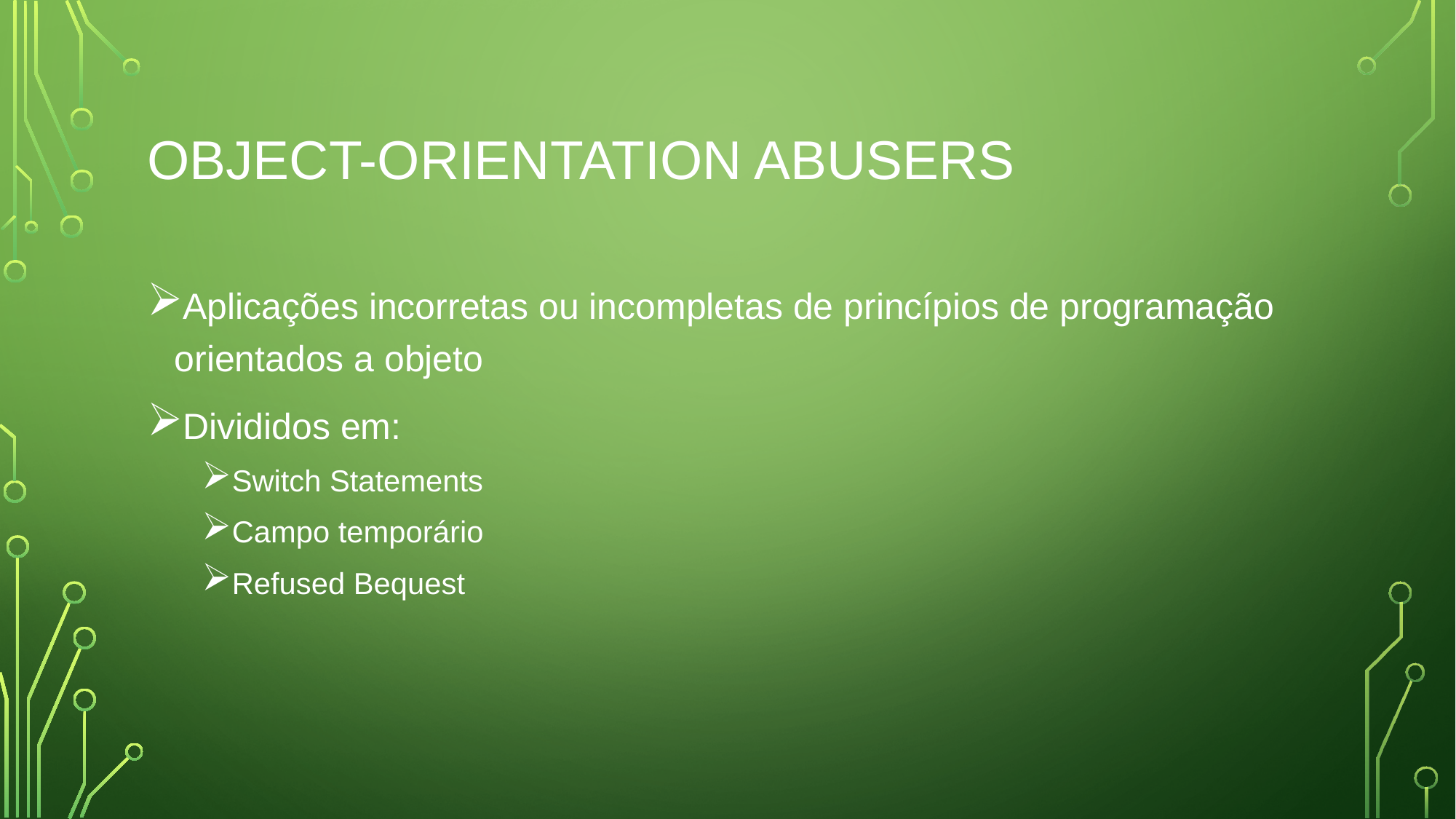

# Object-orientation abusers
Aplicações incorretas ou incompletas de princípios de programação orientados a objeto
Divididos em:
Switch Statements
Campo temporário
Refused Bequest